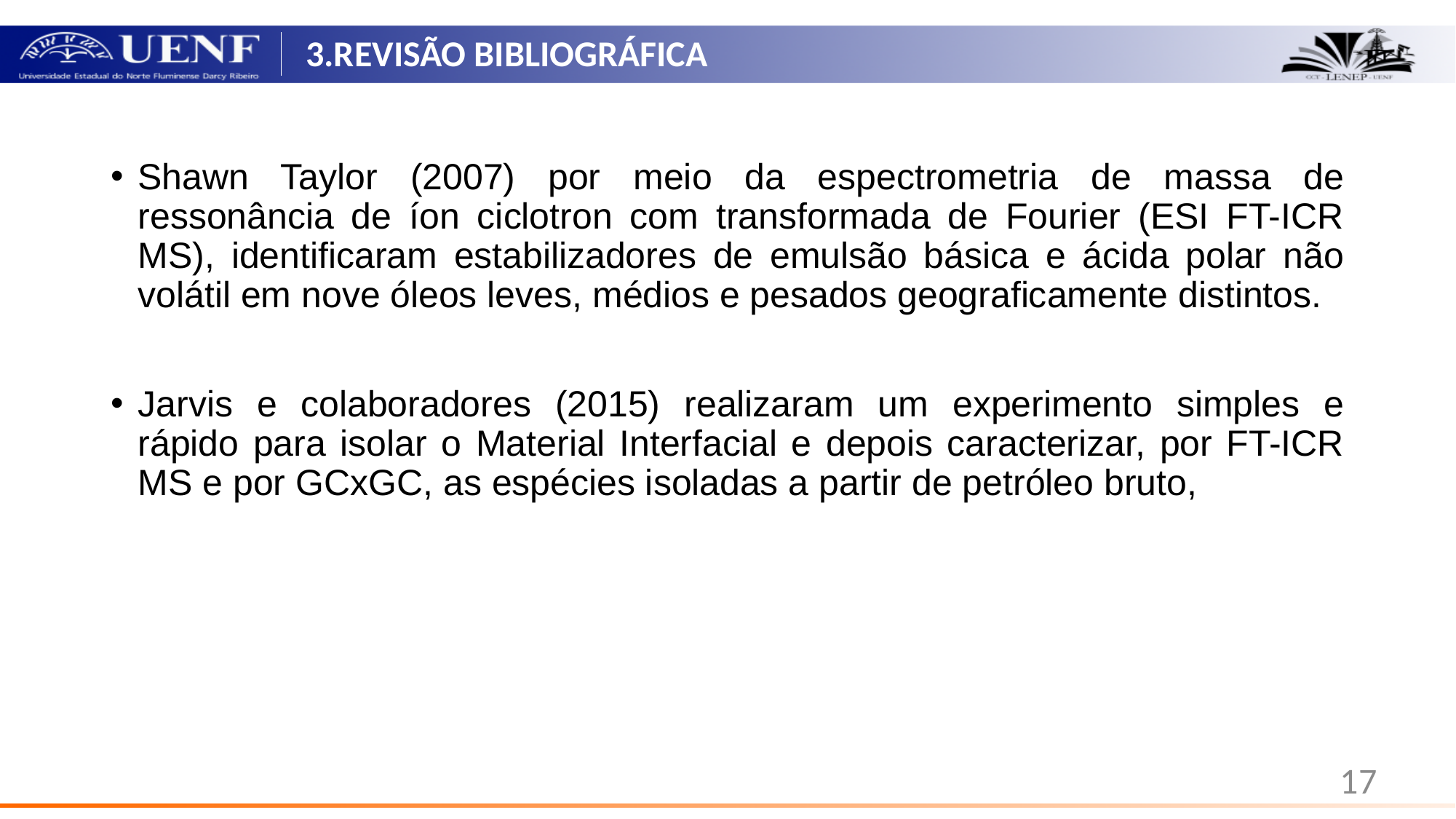

# 3.REVISÃO BIBLIOGRÁFICA
Shawn Taylor (2007) por meio da espectrometria de massa de ressonância de íon ciclotron com transformada de Fourier (ESI FT-ICR MS), identificaram estabilizadores de emulsão básica e ácida polar não volátil em nove óleos leves, médios e pesados geograficamente distintos.

Jarvis e colaboradores (2015) realizaram um experimento simples e rápido para isolar o Material Interfacial e depois caracterizar, por FT-ICR MS e por GCxGC, as espécies isoladas a partir de petróleo bruto,